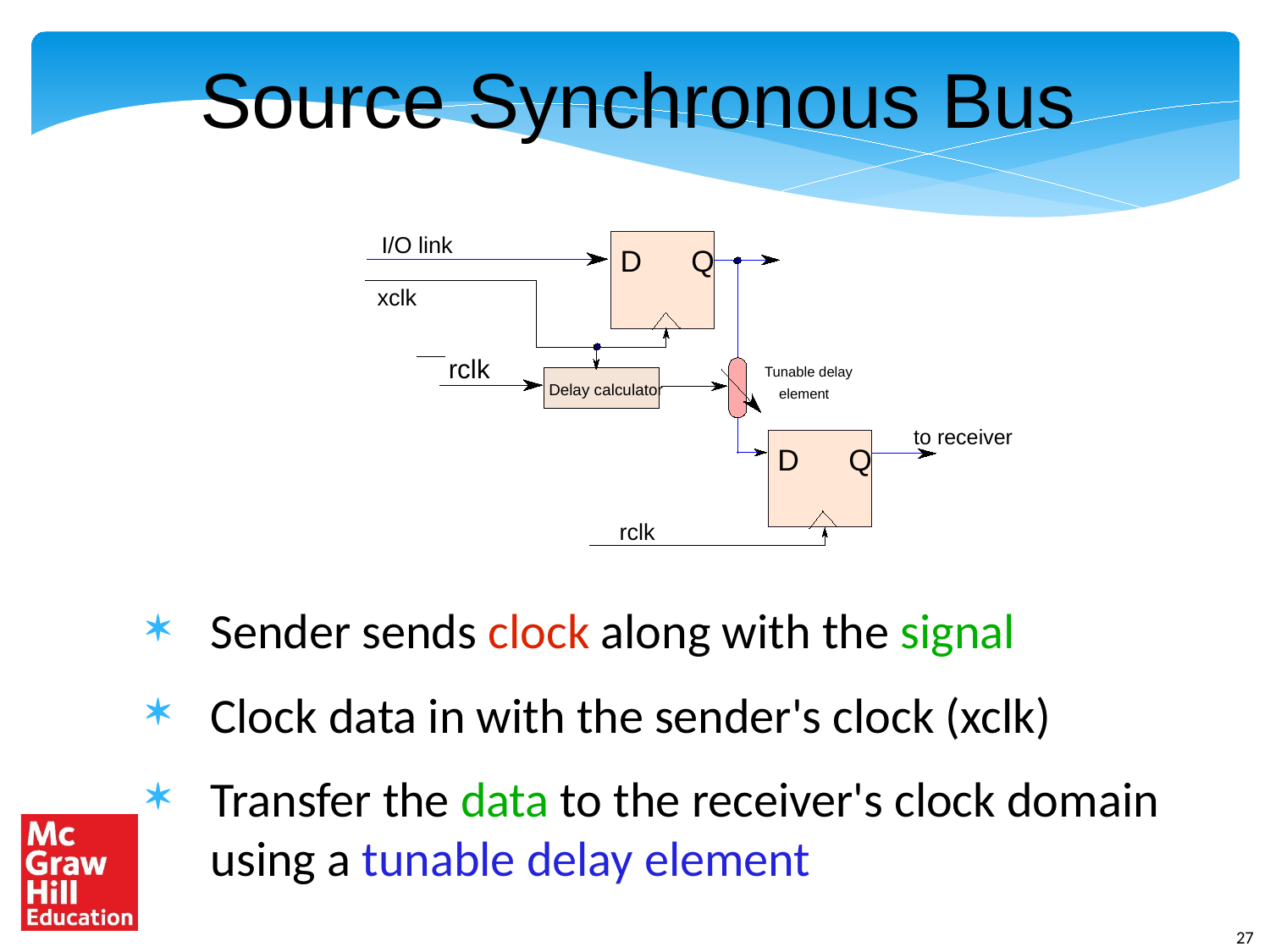

# Source Synchronous Bus

I/O link

Q
D

xclk

rclk

Tunable delay

Delay calculator

element

to receiver

Q
D

rclk

Sender sends clock along with the signal
Clock data in with the sender's clock (xclk)
Transfer the data to the receiver's clock domain using a tunable delay element